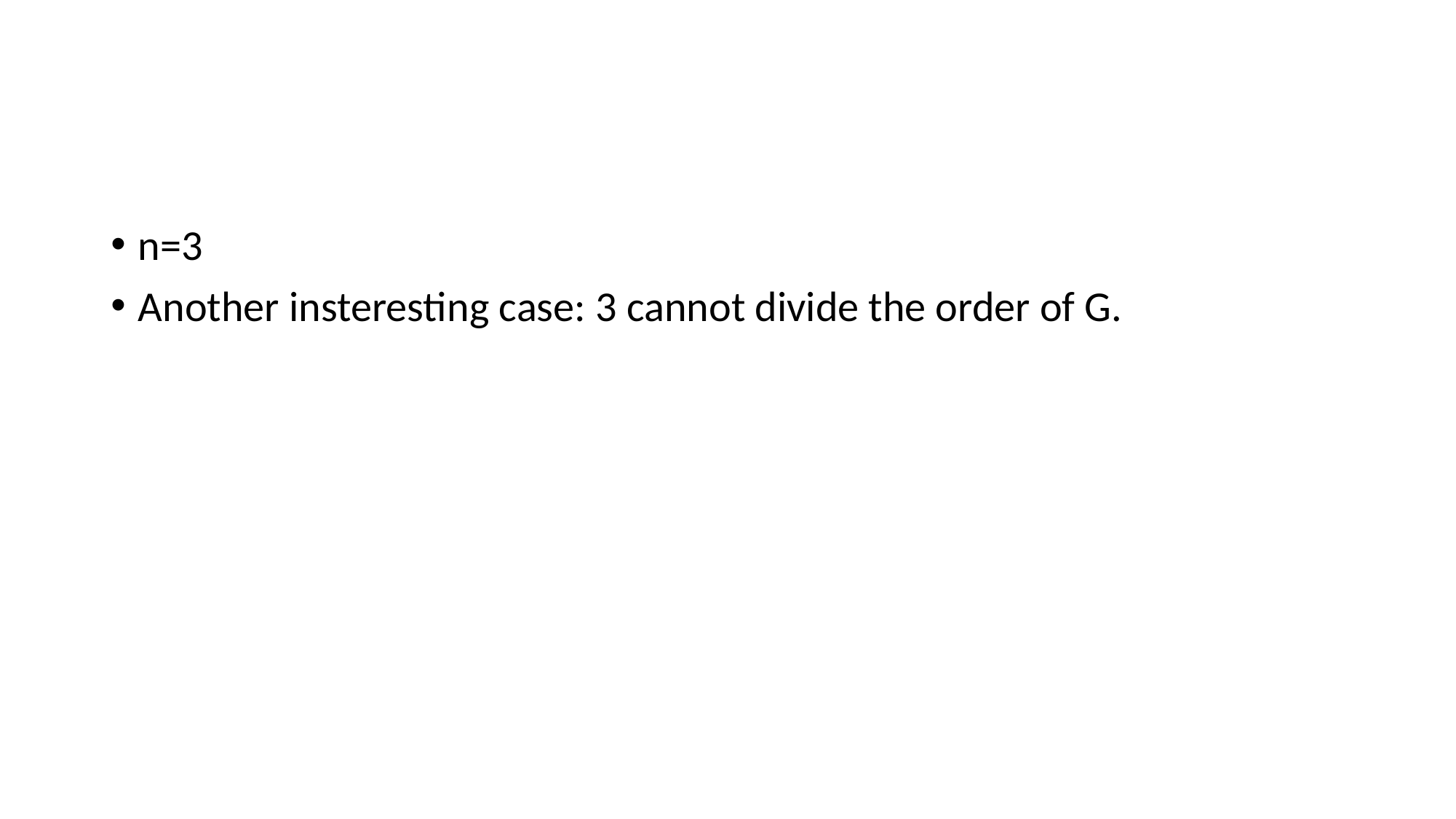

#
n=3
Another insteresting case: 3 cannot divide the order of G.